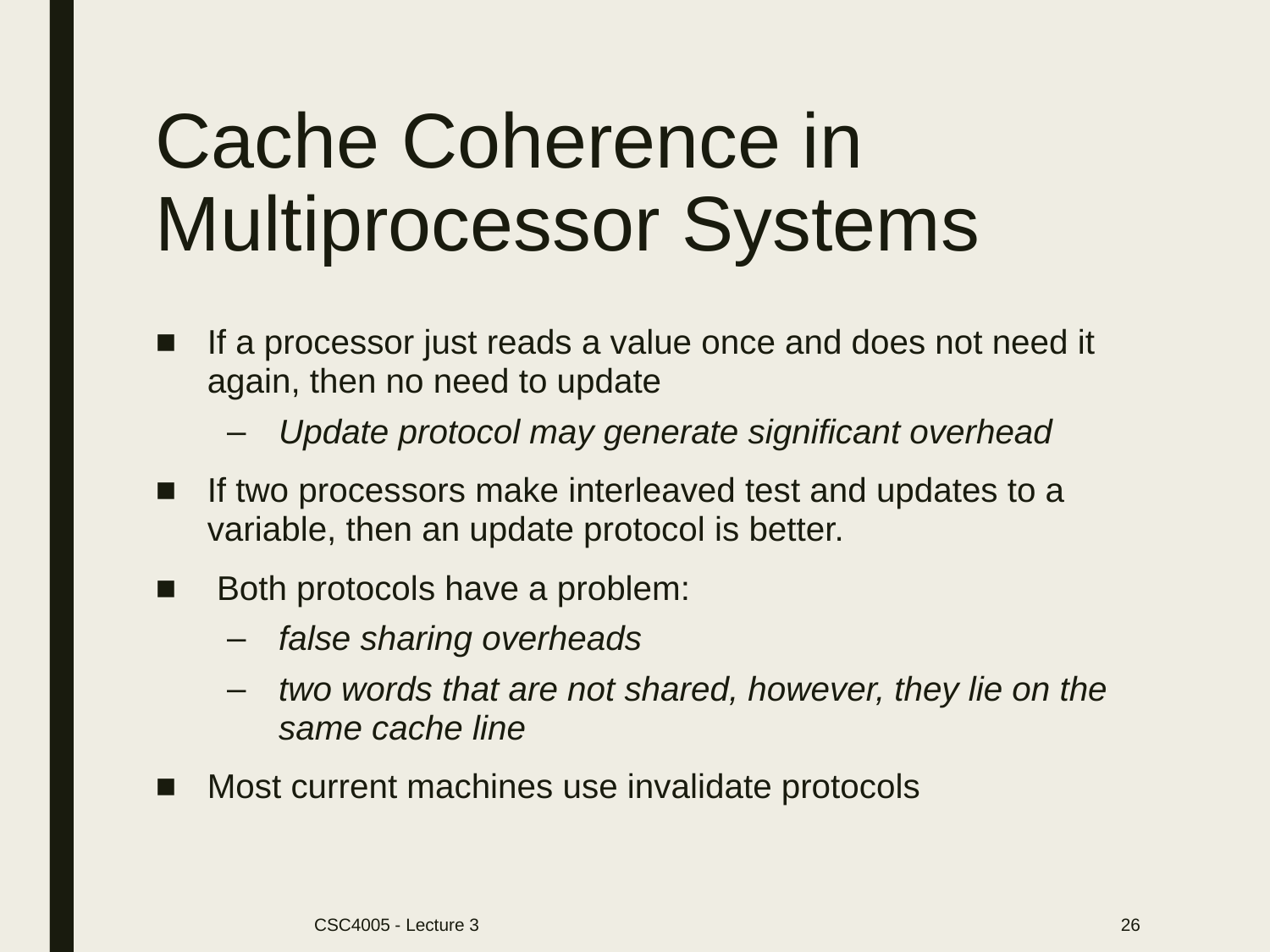

# Cache Coherence in Multiprocessor Systems
If a processor just reads a value once and does not need it again, then no need to update
Update protocol may generate significant overhead
If two processors make interleaved test and updates to a variable, then an update protocol is better.
 Both protocols have a problem:
false sharing overheads
two words that are not shared, however, they lie on the same cache line
Most current machines use invalidate protocols

CSC4005 - Lecture 3
26